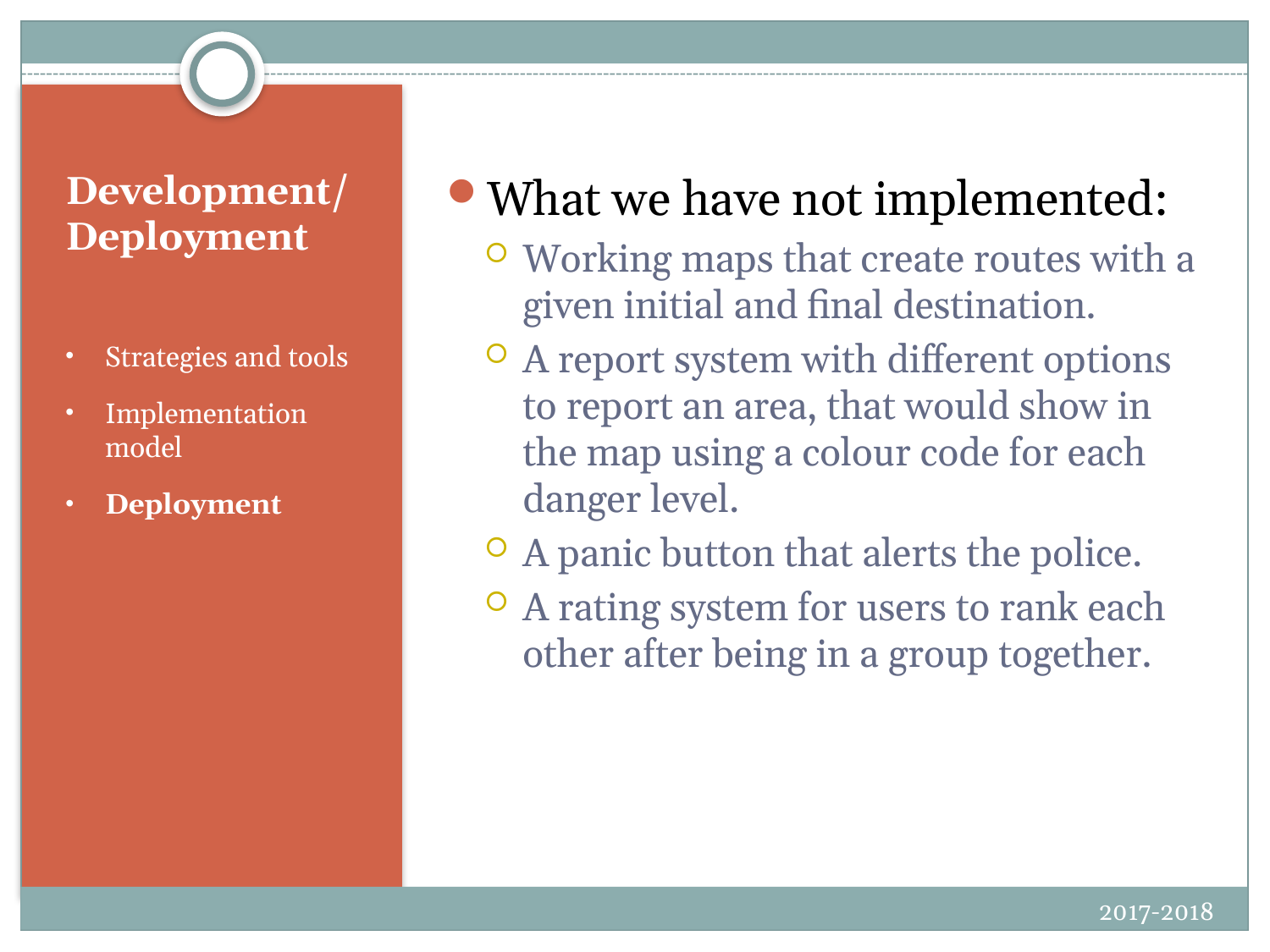

What we have not implemented:
Working maps that create routes with a given initial and final destination.
A report system with different options to report an area, that would show in the map using a colour code for each danger level.
A panic button that alerts the police.
A rating system for users to rank each other after being in a group together.

# Development/Deployment

Strategies and tools
Implementation model
Deployment

2017-2018